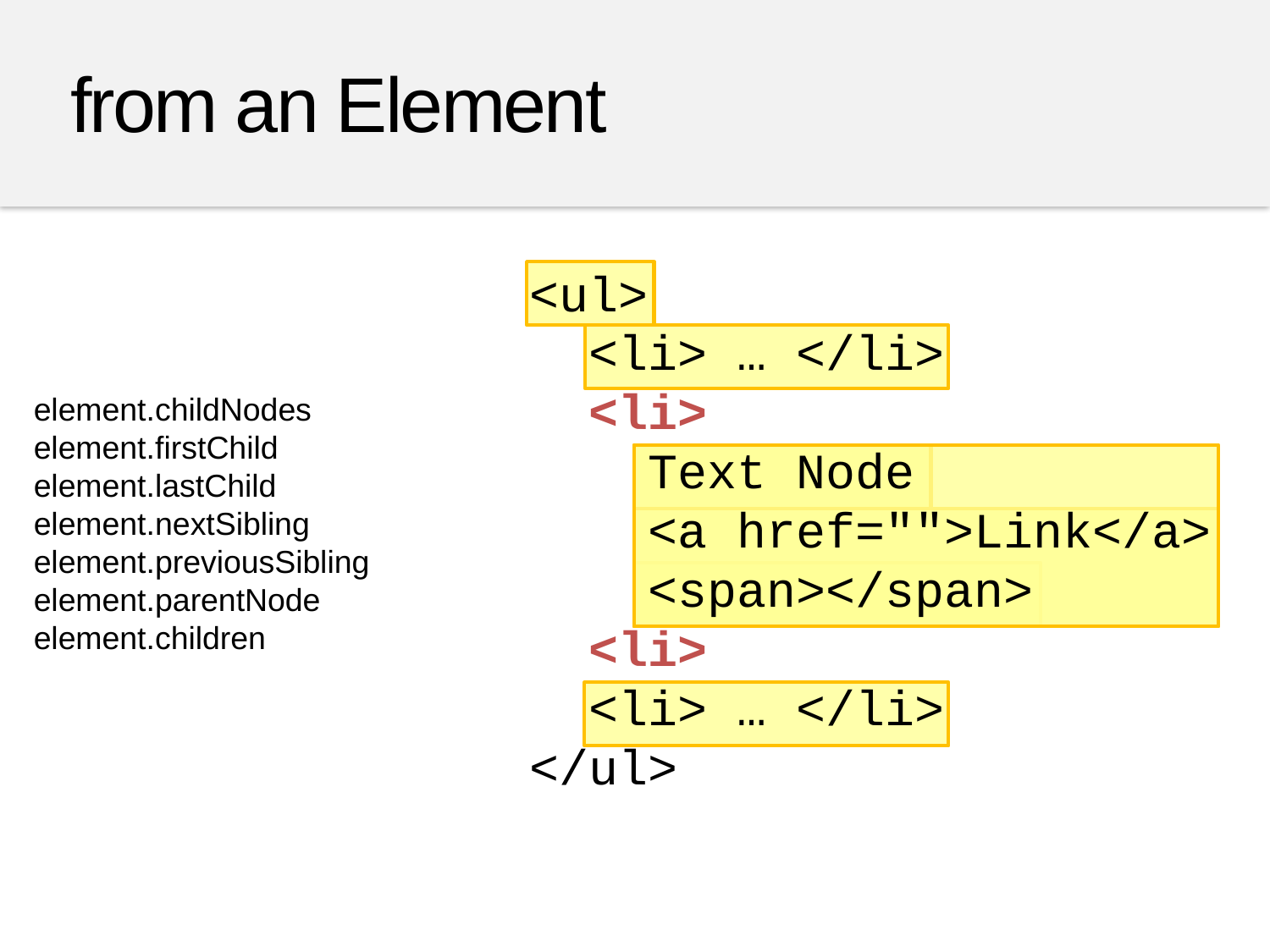

from an Element
<ul>
  <li> … </li>
  <li>
    Text Node
    <a href="">Link</a>
    <span></span>
  <li>
  <li> … </li>
</ul>

element.childNodes
element.firstChild
element.lastChild
element.nextSibling
element.previousSibling
element.parentNode
element.children